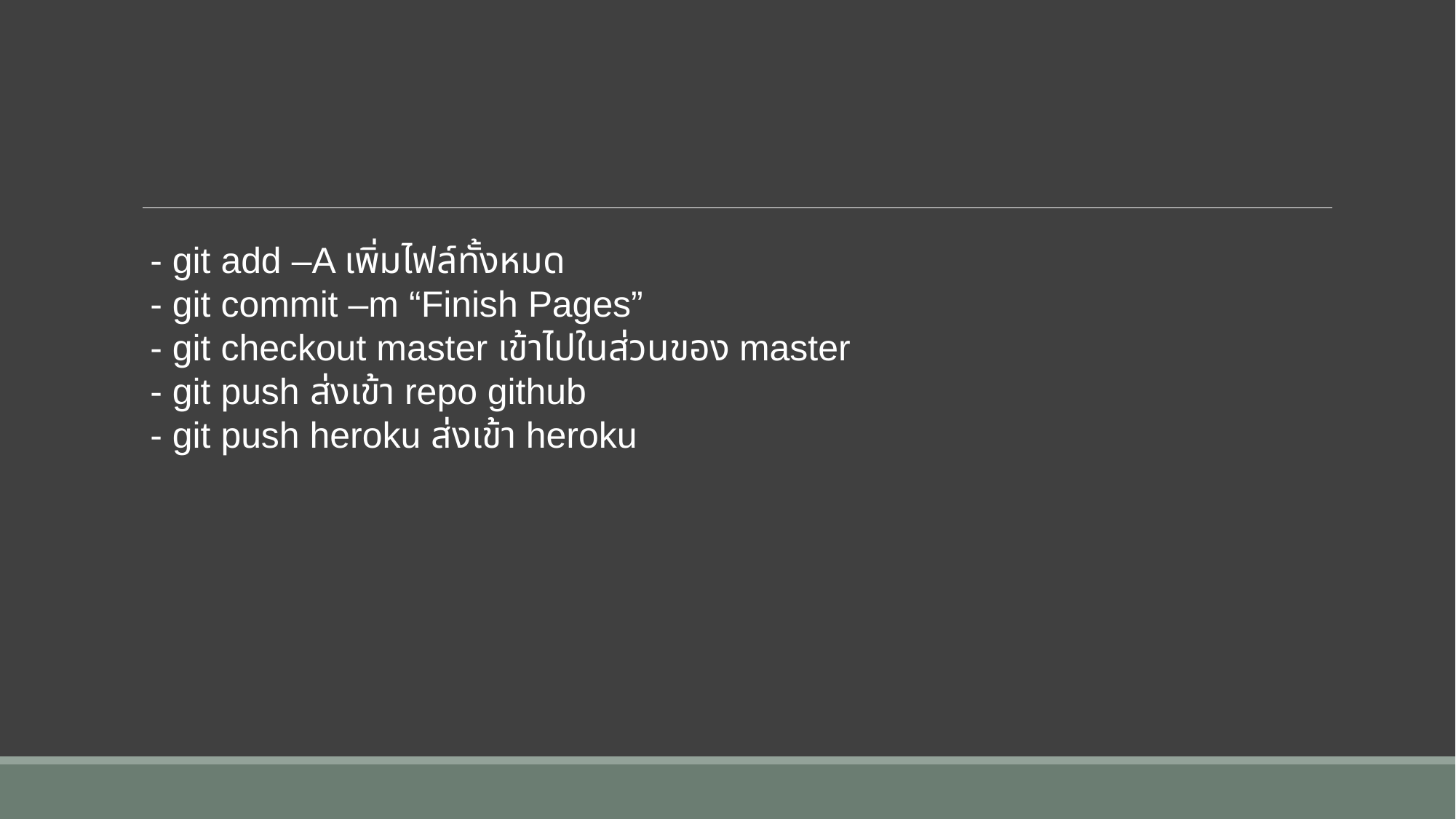

- git add –A เพิ่มไฟล์ทั้งหมด
- git commit –m “Finish Pages”
- git checkout master เข้าไปในส่วนของ master
- git push ส่งเข้า repo github
- git push heroku ส่งเข้า heroku